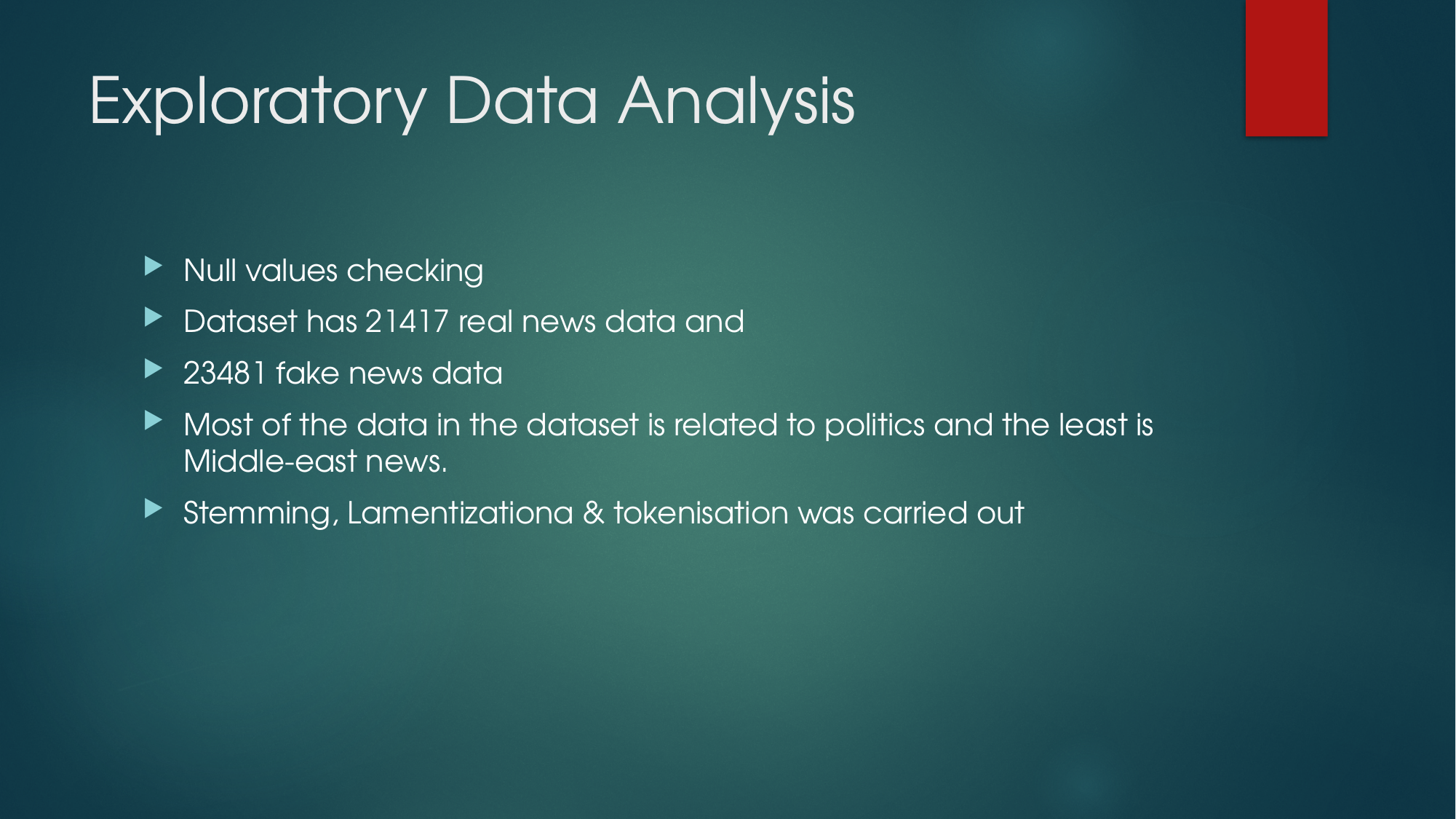

# Exploratory Data Analysis
Null values checking
Dataset has 21417 real news data and
23481 fake news data
Most of the data in the dataset is related to politics and the least is Middle-east news.
Stemming, Lamentizationa & tokenisation was carried out